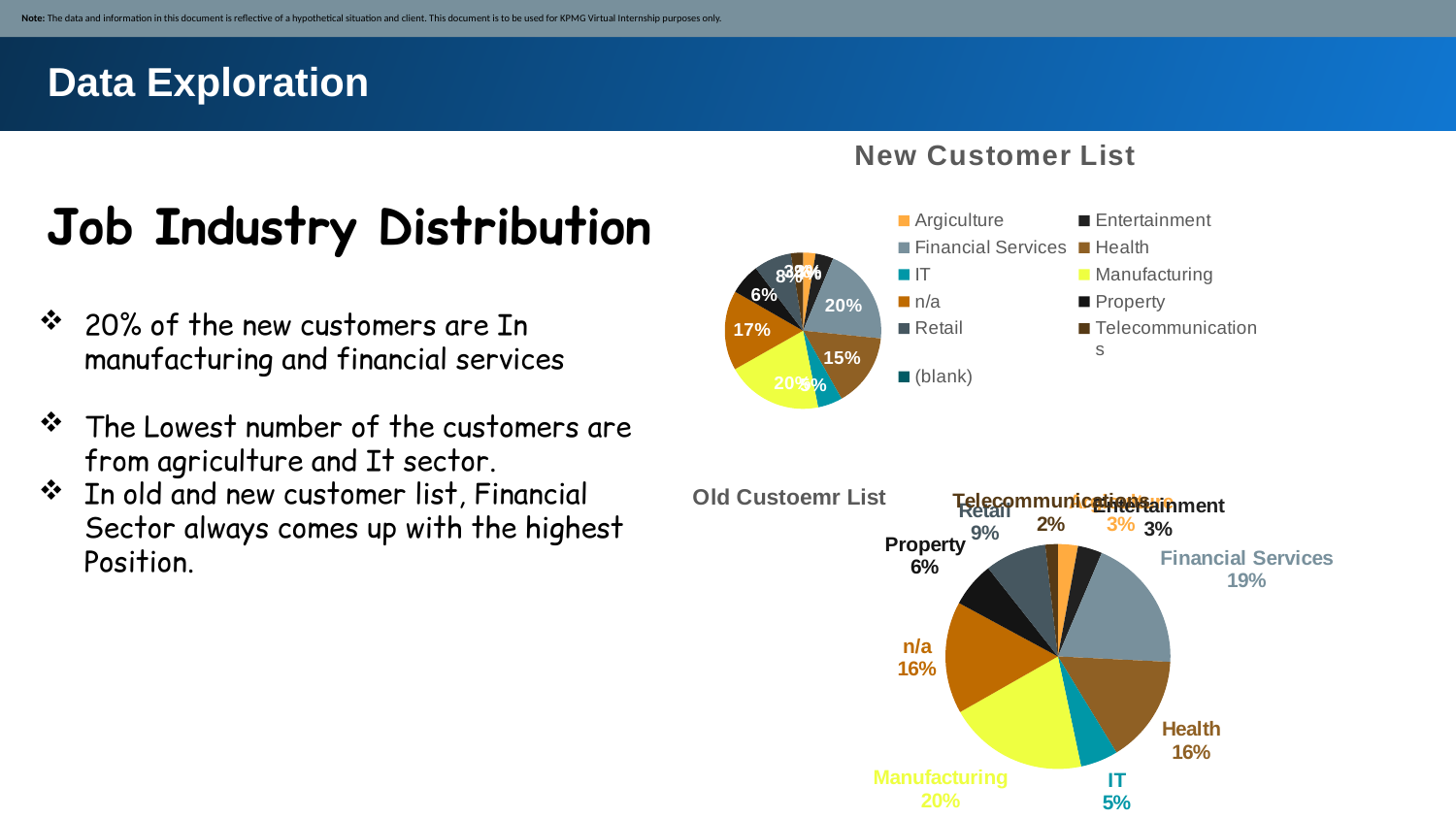

Note: The data and information in this document is reflective of a hypothetical situation and client. This document is to be used for KPMG Virtual Internship purposes only.
Data Exploration

### Chart: New Customer List

| Category | Total |
|---|---|
| Argiculture | 26.0 |
| Entertainment | 37.0 |
| Financial Services | 203.0 |
| Health | 152.0 |
| IT | 51.0 |
| Manufacturing | 199.0 |
| n/a | 165.0 |
| Property | 64.0 |
| Retail | 78.0 |
| Telecommunications | 25.0 |
| (blank) | None |
Job Industry Distribution
20% of the new customers are In manufacturing and financial services

The Lowest number of the customers are from agriculture and It sector.
In old and new customer list, Financial Sector always comes up with the highest Position.

### Chart: Old Custoemr List

| Category | Total |
|---|---|
| Argiculture | 559.0 |
| Entertainment | 680.0 |
| Financial Services | 3773.0 |
| Health | 3016.0 |
| IT | 1049.0 |
| Manufacturing | 3906.0 |
| n/a | 3135.0 |
| Property | 1258.0 |
| Retail | 1718.0 |
| Telecommunications | 351.0 |
| (blank) | None |